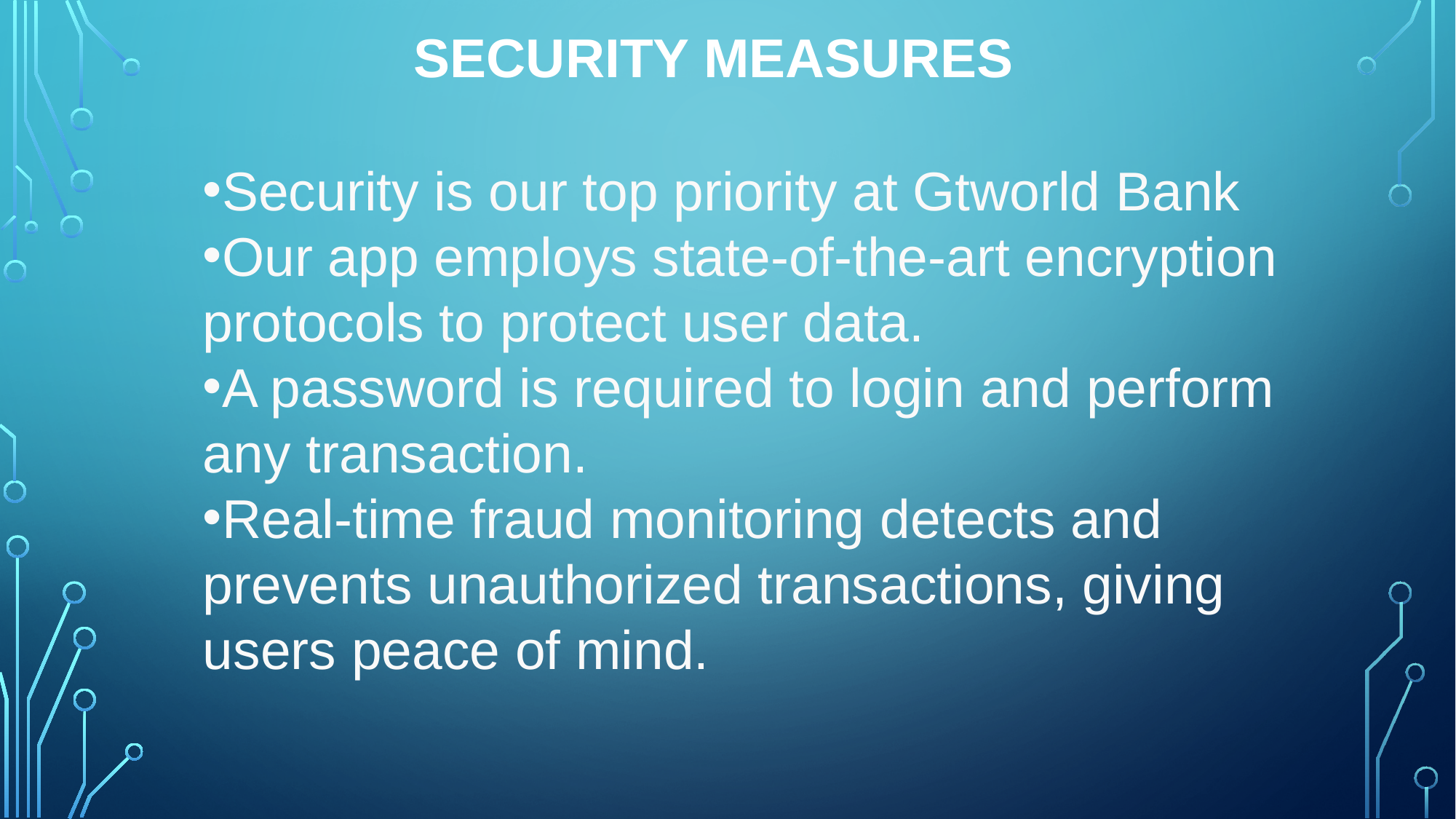

# Security measures
Security is our top priority at Gtworld Bank
Our app employs state-of-the-art encryption protocols to protect user data.
A password is required to login and perform any transaction.
Real-time fraud monitoring detects and prevents unauthorized transactions, giving users peace of mind.